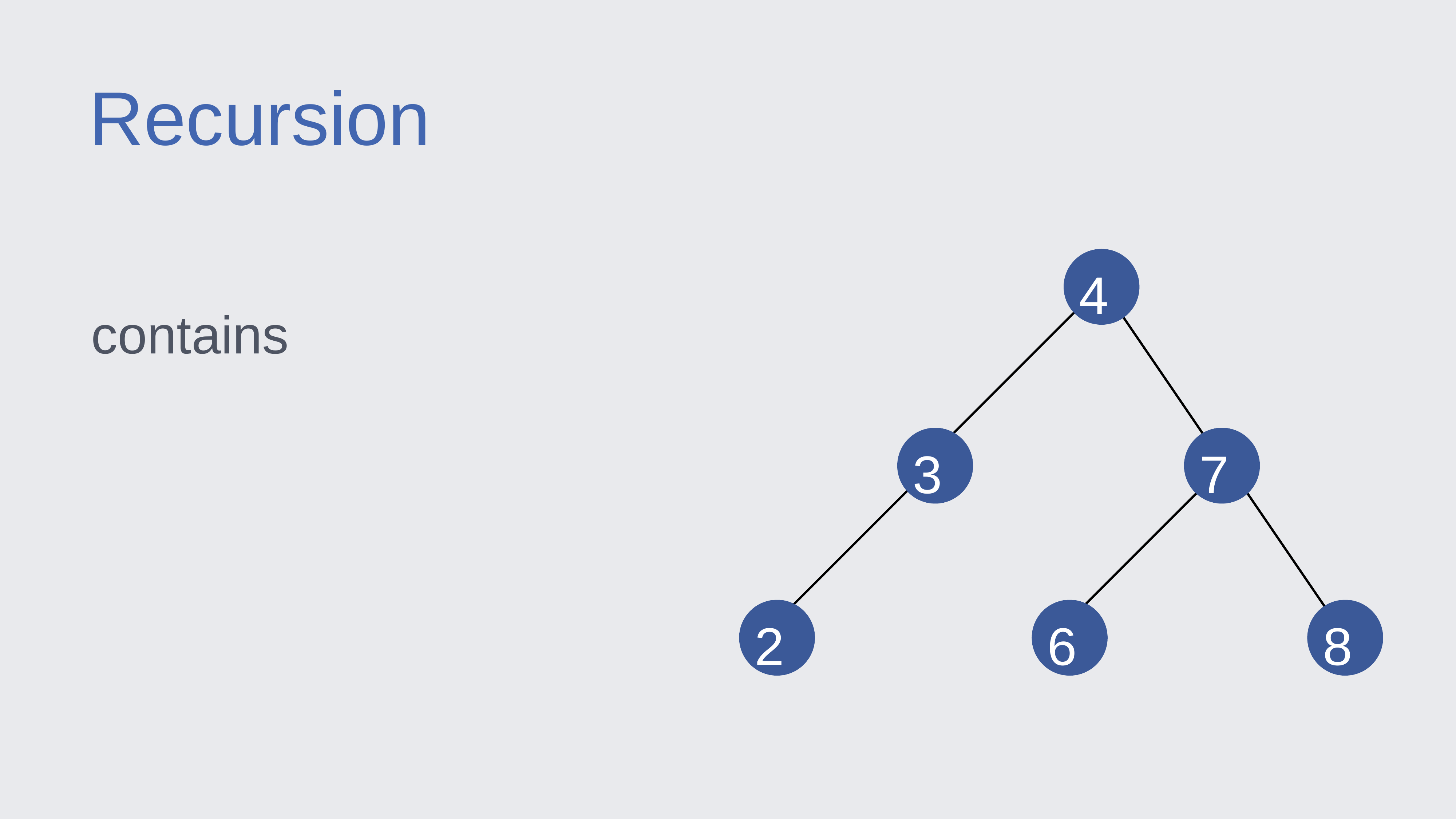

Recursion

4
contains

3
7
2
6
8